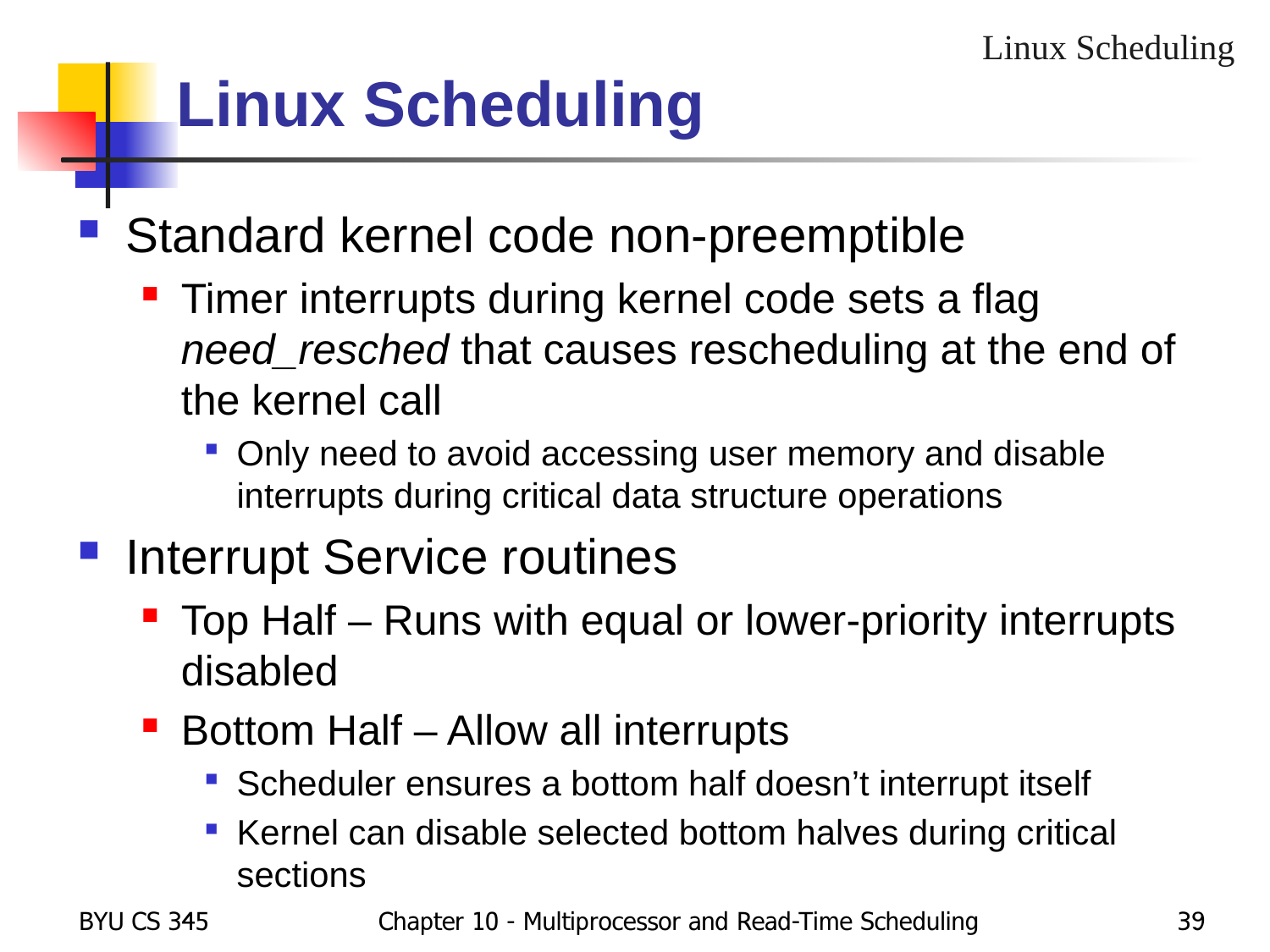

Linux Scheduling
# Linux Scheduling
Standard kernel code non-preemptible
Timer interrupts during kernel code sets a flag need_resched that causes rescheduling at the end of the kernel call
Only need to avoid accessing user memory and disable interrupts during critical data structure operations
Interrupt Service routines
Top Half – Runs with equal or lower-priority interrupts disabled
Bottom Half – Allow all interrupts
Scheduler ensures a bottom half doesn’t interrupt itself
Kernel can disable selected bottom halves during critical sections
BYU CS 345
Chapter 10 - Multiprocessor and Read-Time Scheduling
39